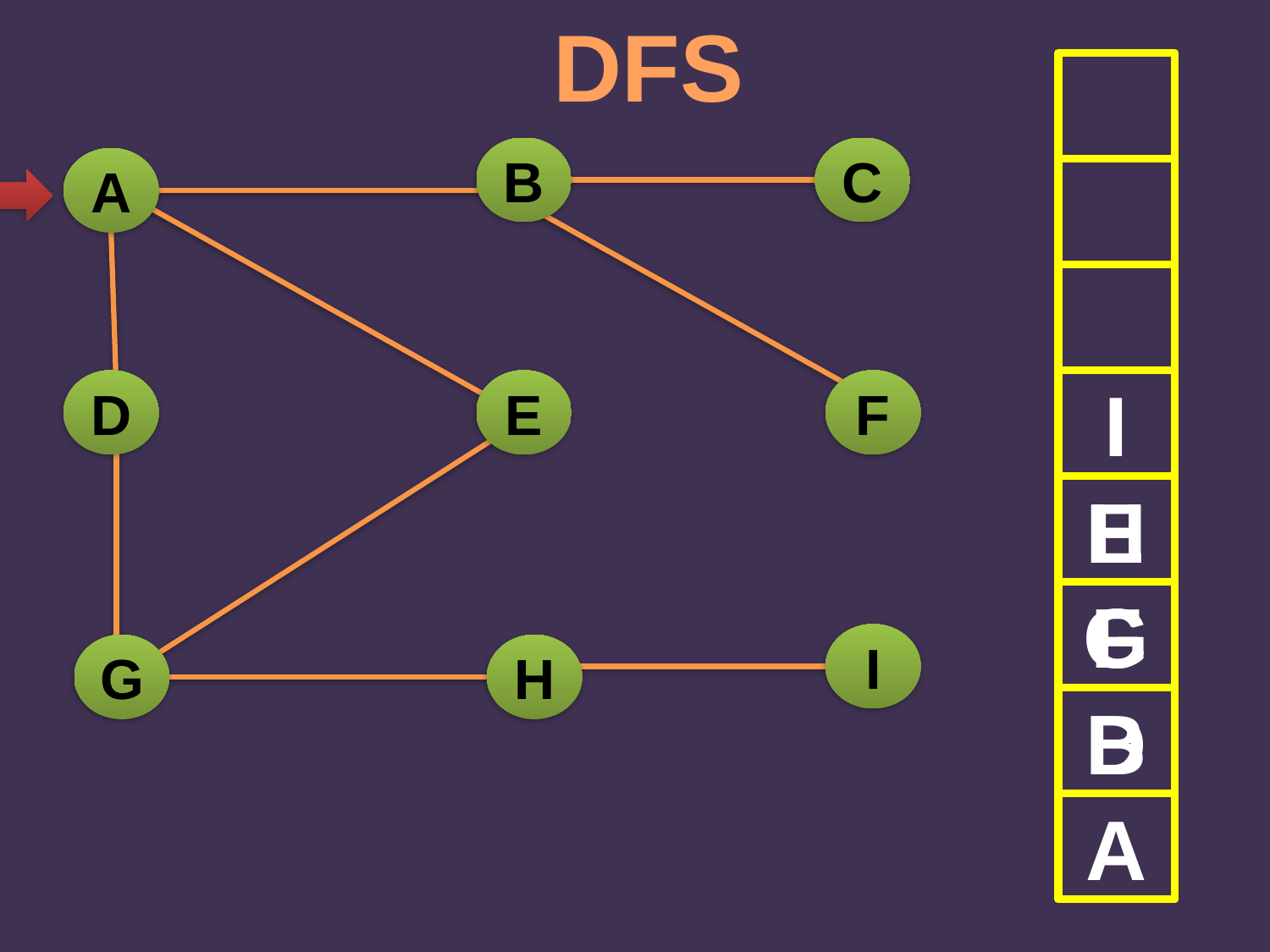

DFS

B
C
A

D
E
F
I

E
H

G
C
F

I
G
H
D
B

A